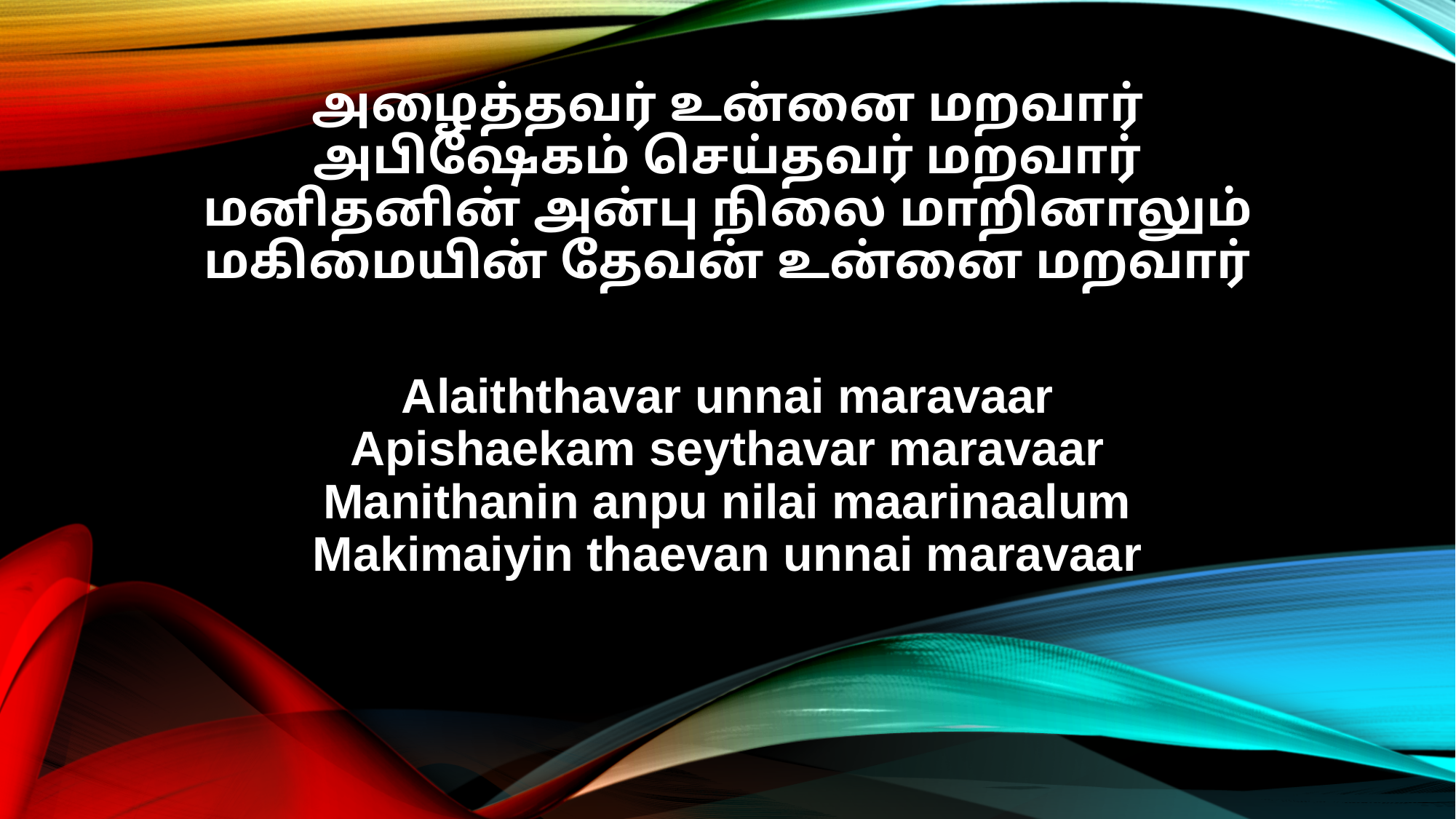

அழைத்தவர் உன்னை மறவார்
அபிஷேகம் செய்தவர் மறவார்
மனிதனின் அன்பு நிலை மாறினாலும்
மகிமையின் தேவன் உன்னை மறவார்

Alaiththavar unnai maravaar
Apishaekam seythavar maravaar
Manithanin anpu nilai maarinaalum
Makimaiyin thaevan unnai maravaar